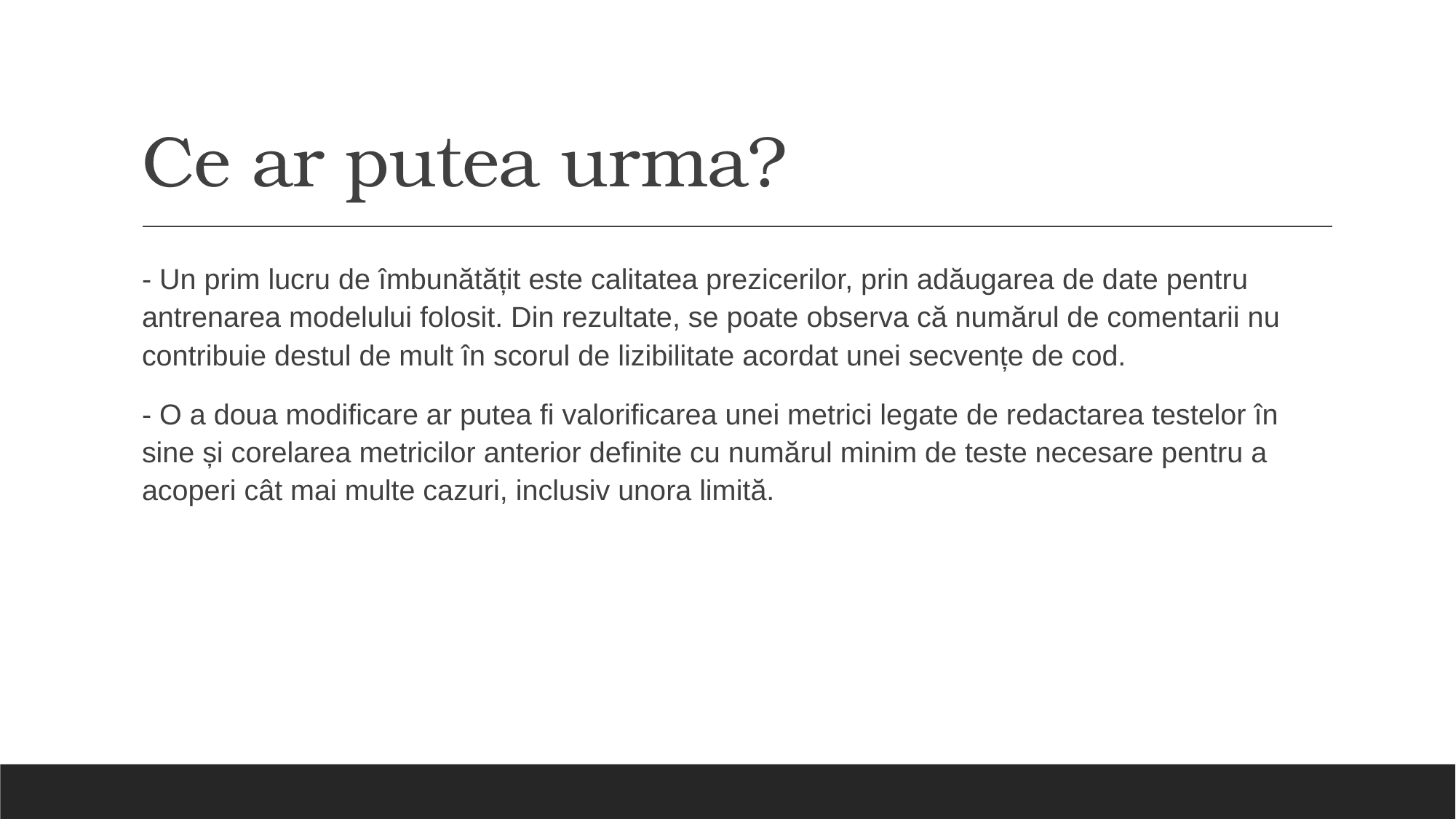

# Ce ar putea urma?
- Un prim lucru de îmbunătățit este calitatea prezicerilor, prin adăugarea de date pentru antrenarea modelului folosit. Din rezultate, se poate observa că numărul de comentarii nu contribuie destul de mult în scorul de lizibilitate acordat unei secvențe de cod.
- O a doua modificare ar putea fi valorificarea unei metrici legate de redactarea testelor în sine și corelarea metricilor anterior definite cu numărul minim de teste necesare pentru a acoperi cât mai multe cazuri, inclusiv unora limită.